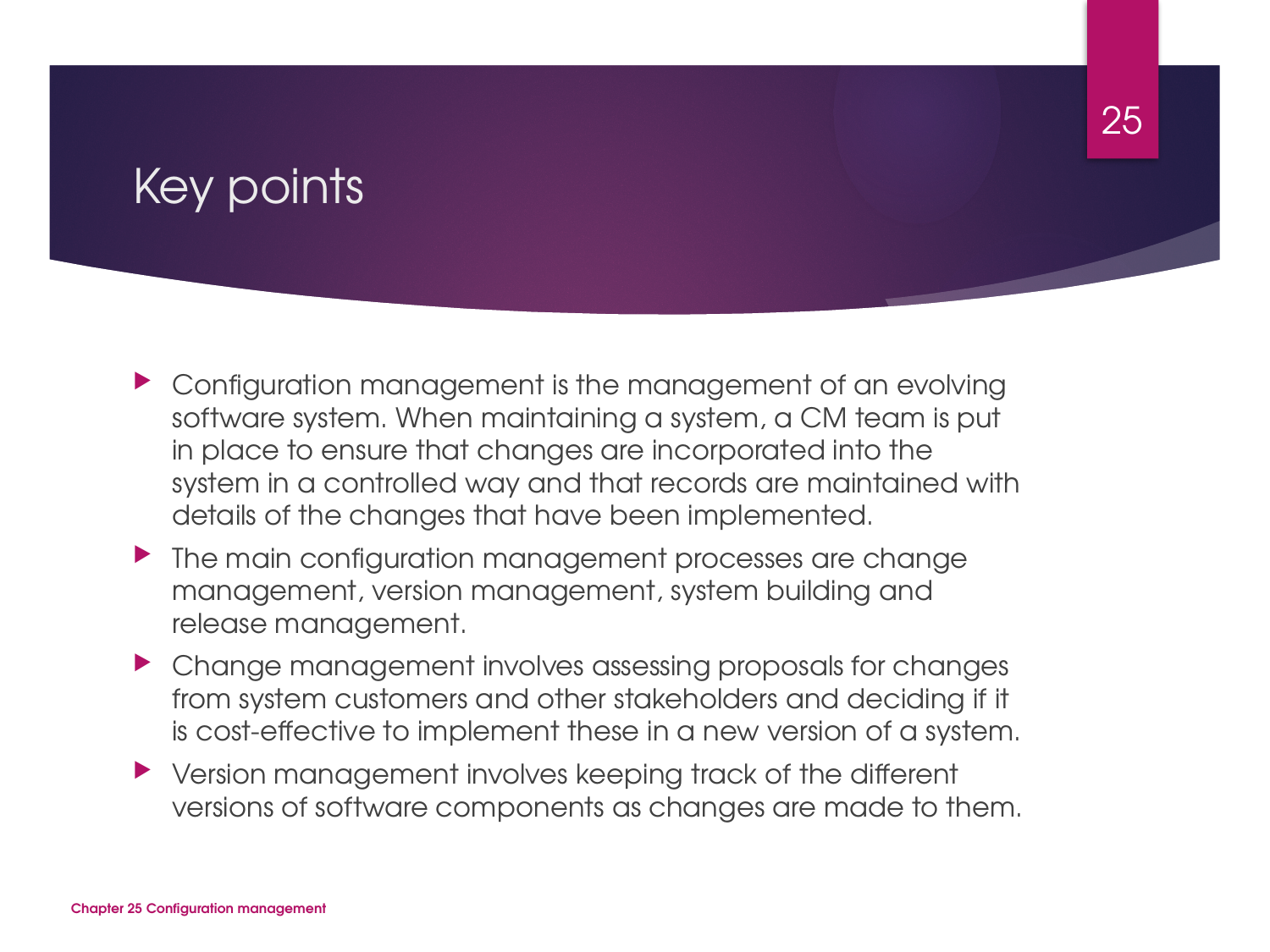

25
# Key points
Configuration management is the management of an evolving software system. When maintaining a system, a CM team is put in place to ensure that changes are incorporated into the system in a controlled way and that records are maintained with details of the changes that have been implemented.
The main configuration management processes are change management, version management, system building and release management.
Change management involves assessing proposals for changes from system customers and other stakeholders and deciding if it is cost-effective to implement these in a new version of a system.
Version management involves keeping track of the different versions of software components as changes are made to them.

Chapter 25 Configuration management